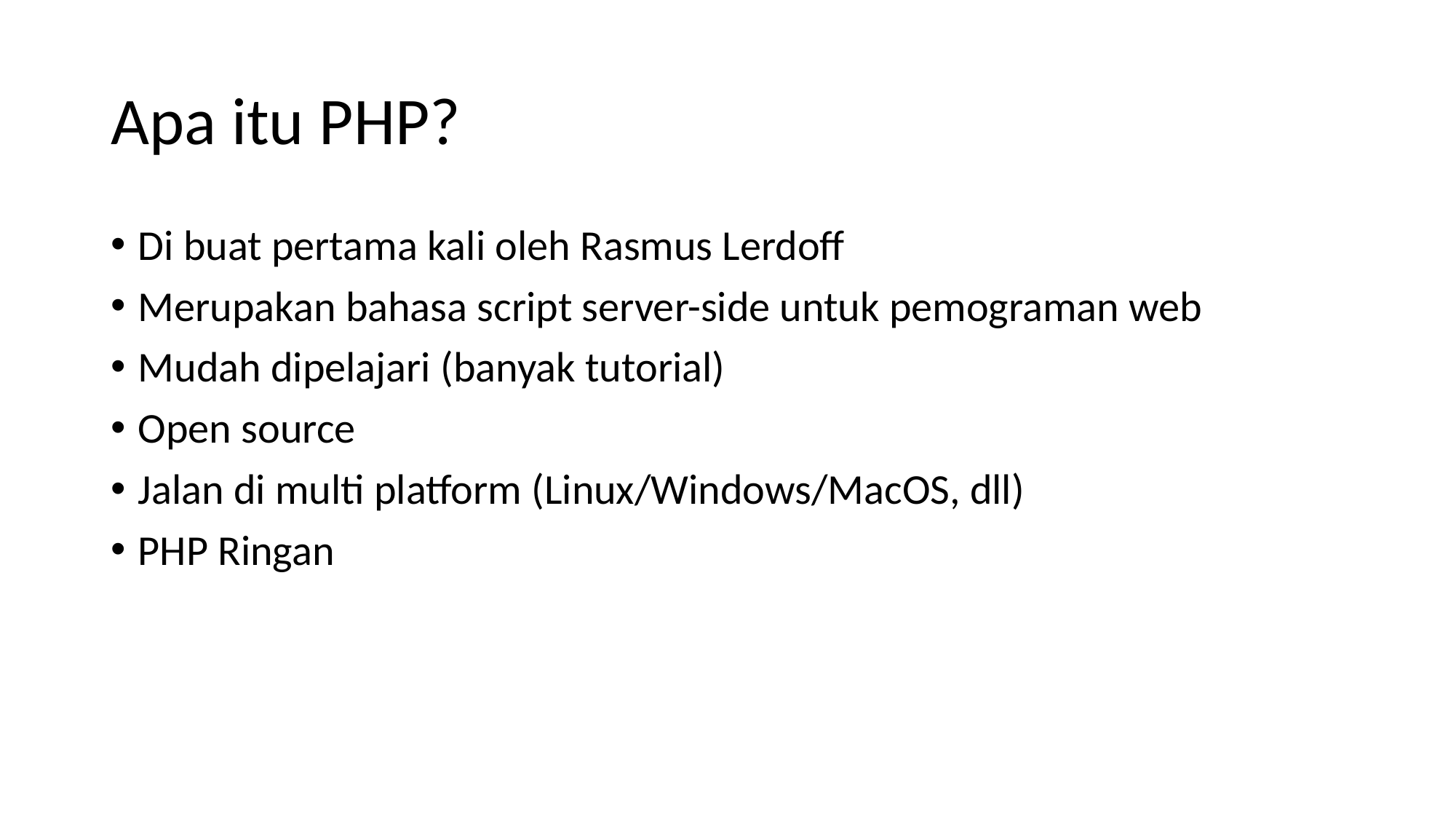

# Apa itu PHP?
Di buat pertama kali oleh Rasmus Lerdoff
Merupakan bahasa script server-side untuk pemograman web
Mudah dipelajari (banyak tutorial)
Open source
Jalan di multi platform (Linux/Windows/MacOS, dll)
PHP Ringan